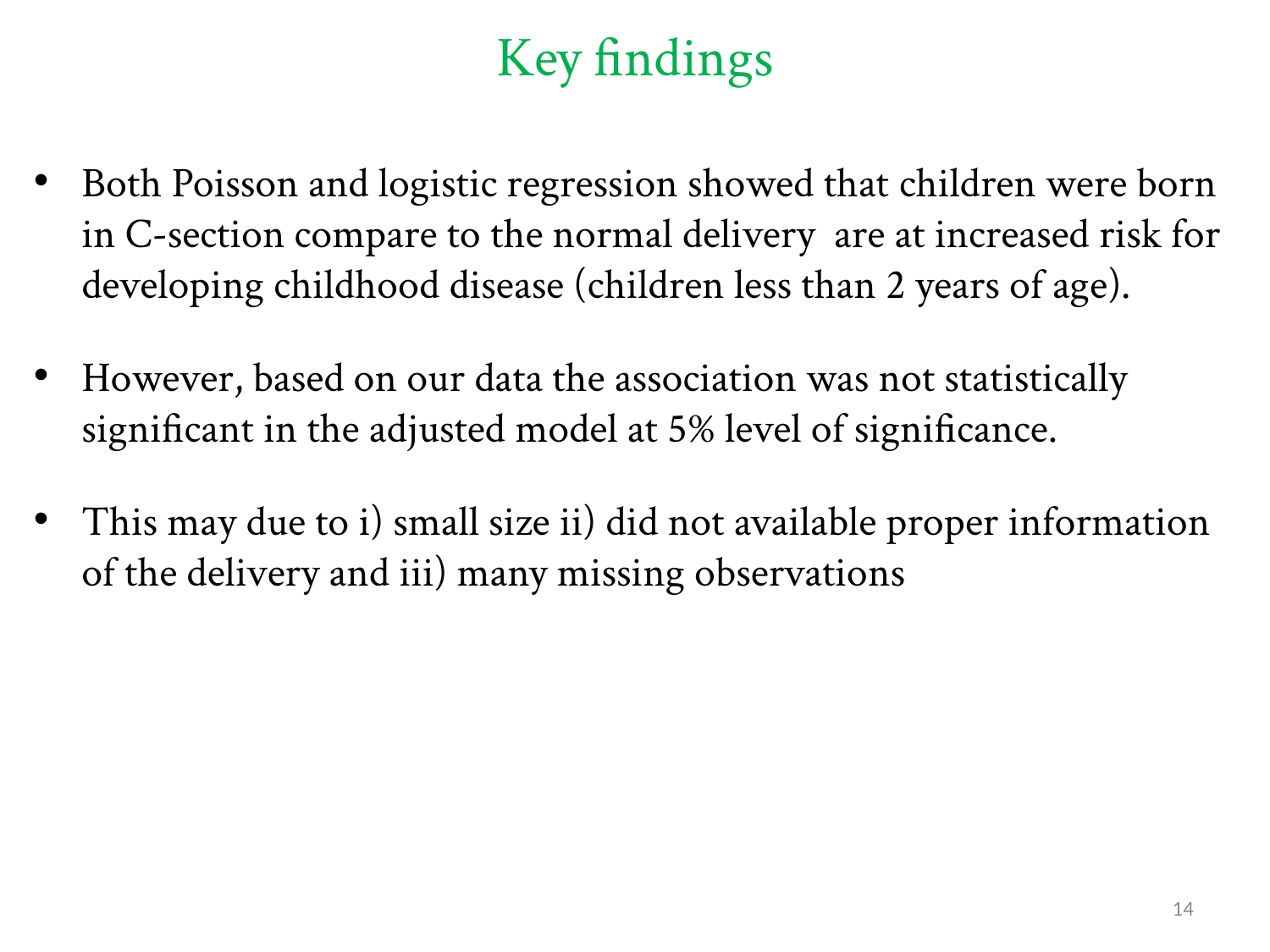

# Key findings
Both Poisson and logistic regression showed that children were born in C-section compare to the normal delivery  are at increased risk for developing childhood disease (children less than 2 years of age).
However, based on our data the association was not statistically significant in the adjusted model at 5% level of significance.
This may due to i) small size ii) did not available proper information of the delivery and iii) many missing observations

14